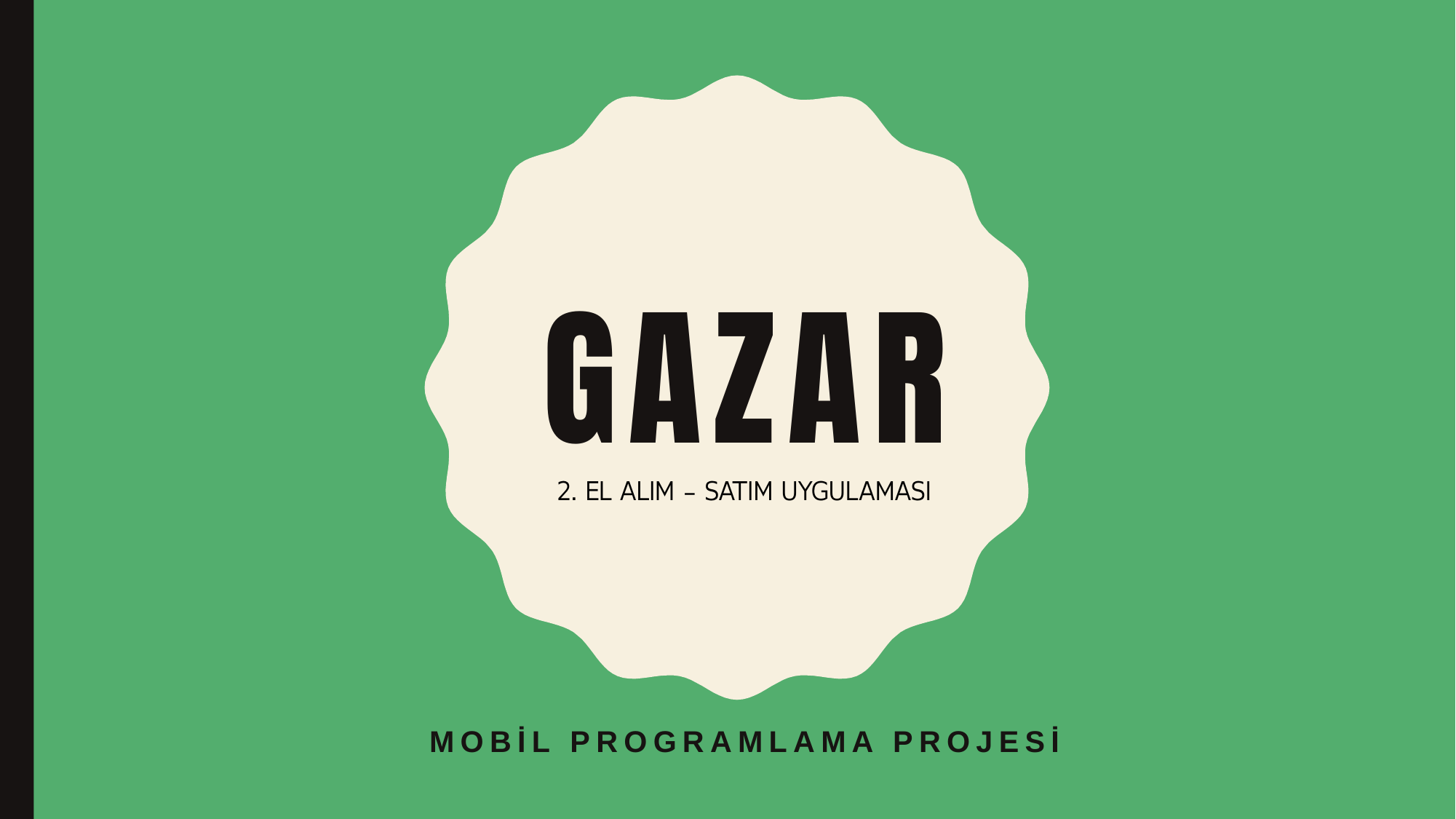

# GAZAR
2. EL ALIM – SATIM UYGULAMASI
Mobil Programlama projesi